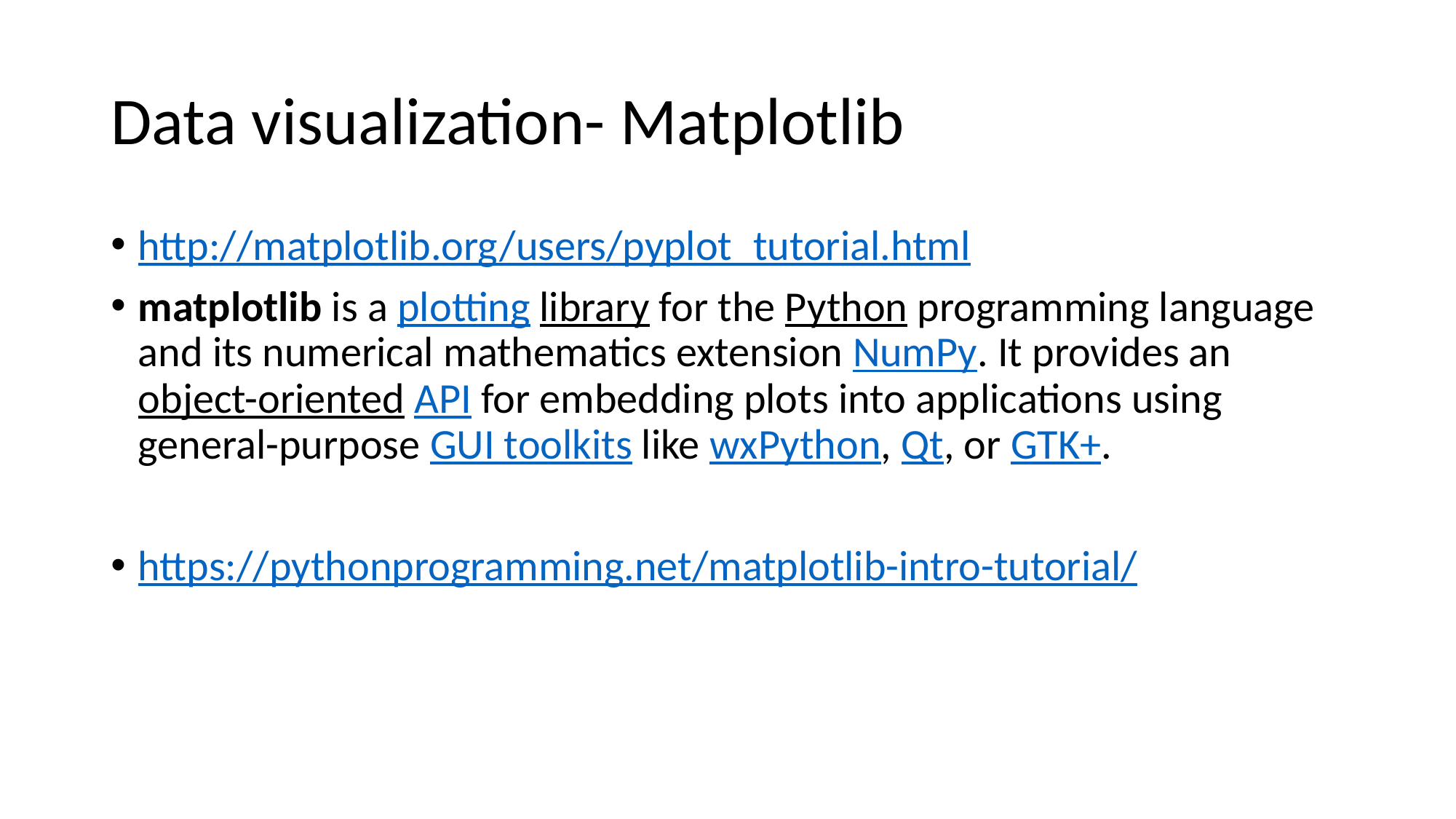

# Data visualization- Matplotlib
http://matplotlib.org/users/pyplot_tutorial.html
matplotlib is a plotting library for the Python programming language and its numerical mathematics extension NumPy. It provides an object-oriented API for embedding plots into applications using general-purpose GUI toolkits like wxPython, Qt, or GTK+.

https://pythonprogramming.net/matplotlib-intro-tutorial/